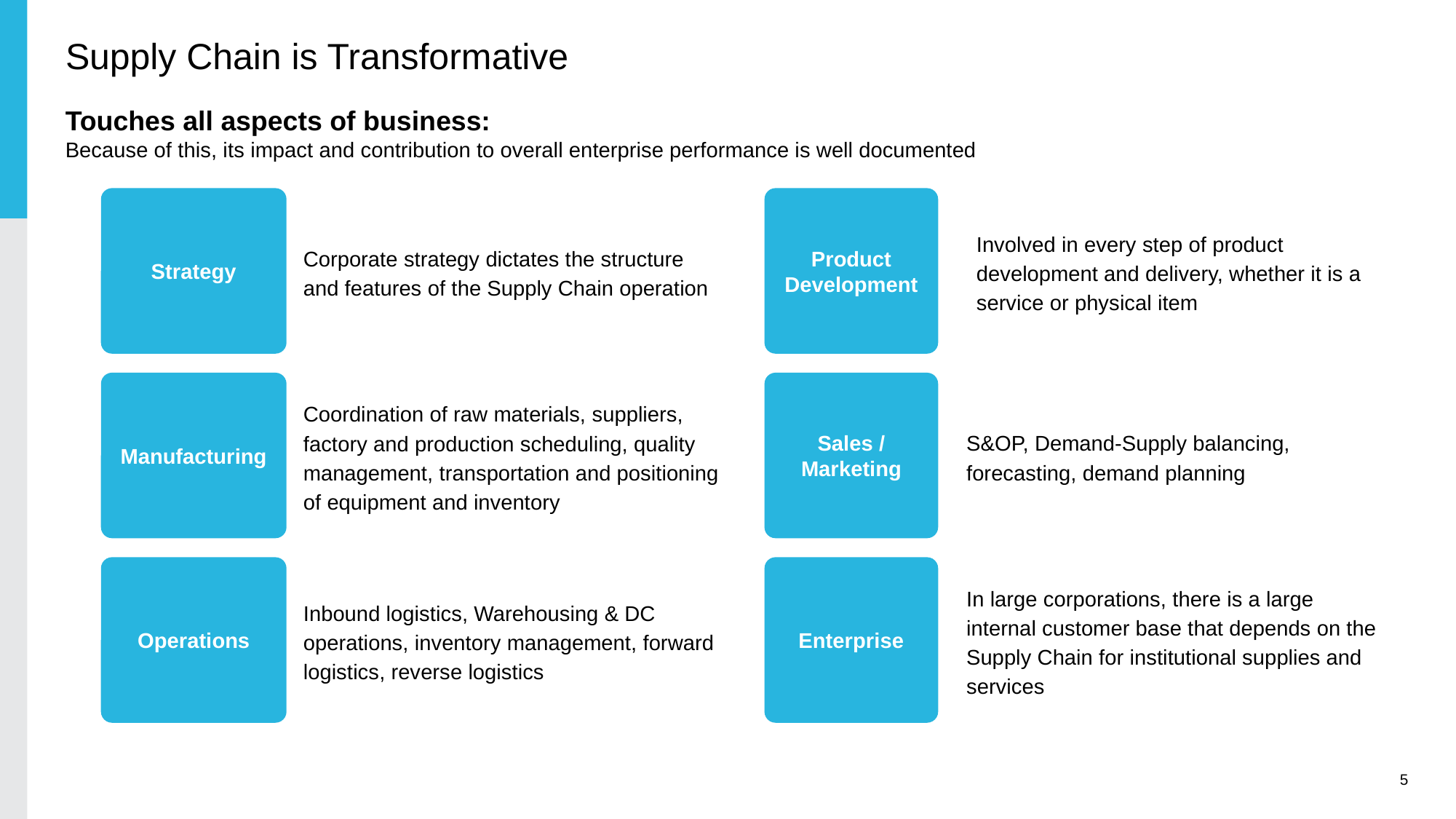

# Supply Chain is Transformative
Touches all aspects of business:
Because of this, its impact and contribution to overall enterprise performance is well documented
Strategy
Product Development
Involved in every step of product development and delivery, whether it is a service or physical item
Corporate strategy dictates the structure and features of the Supply Chain operation
Manufacturing
Sales / Marketing
Coordination of raw materials, suppliers, factory and production scheduling, quality management, transportation and positioning of equipment and inventory
S&OP, Demand-Supply balancing, forecasting, demand planning
Operations
Enterprise
In large corporations, there is a large internal customer base that depends on the Supply Chain for institutional supplies and services
Inbound logistics, Warehousing & DC operations, inventory management, forward logistics, reverse logistics
5